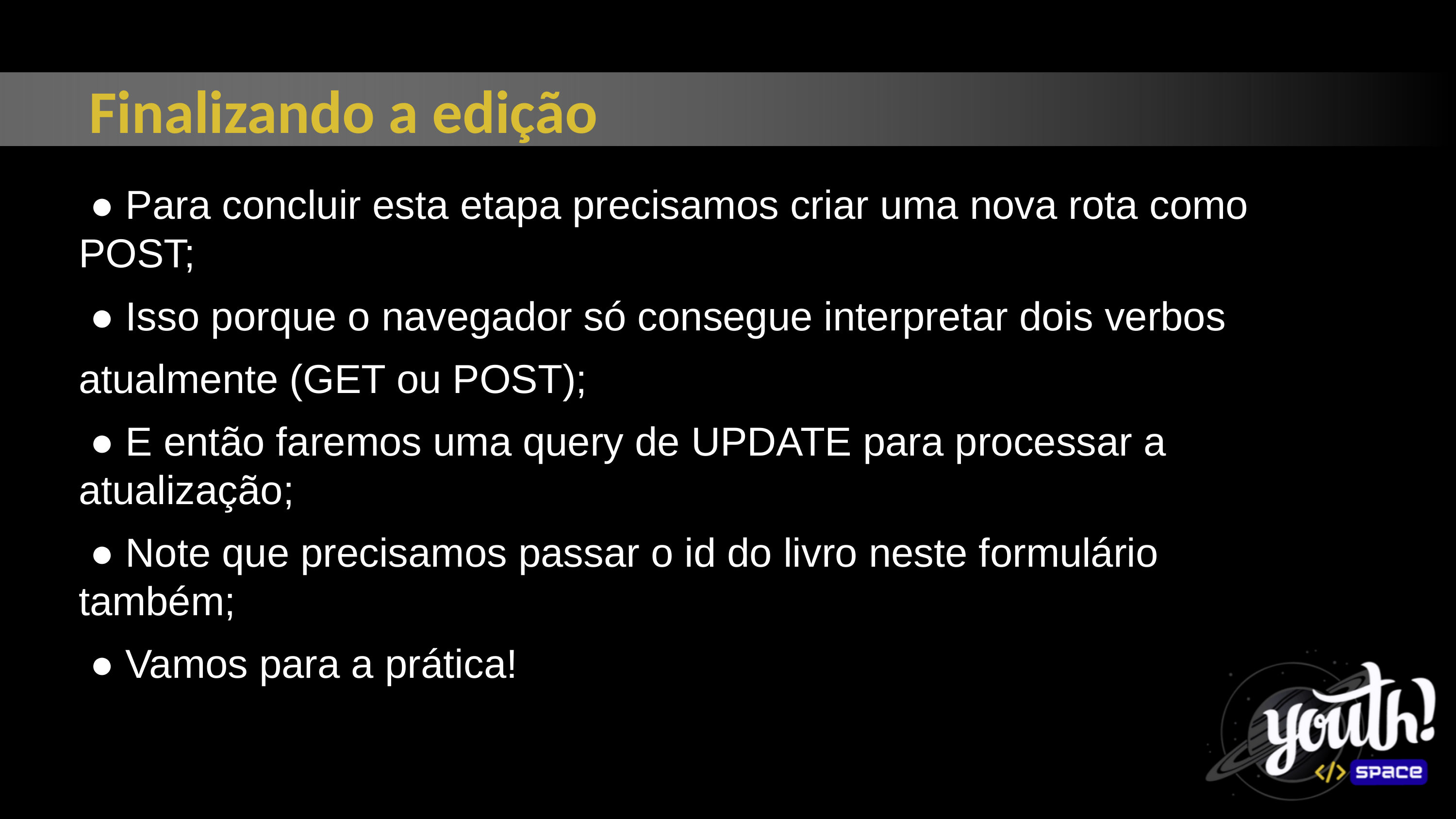

Finalizando a edição

 ● Para concluir esta etapa precisamos criar uma nova rota como POST;
 ● Isso porque o navegador só consegue interpretar dois verbos
atualmente (GET ou POST);
 ● E então faremos uma query de UPDATE para processar a atualização;
 ● Note que precisamos passar o id do livro neste formulário também;
 ● Vamos para a prática!